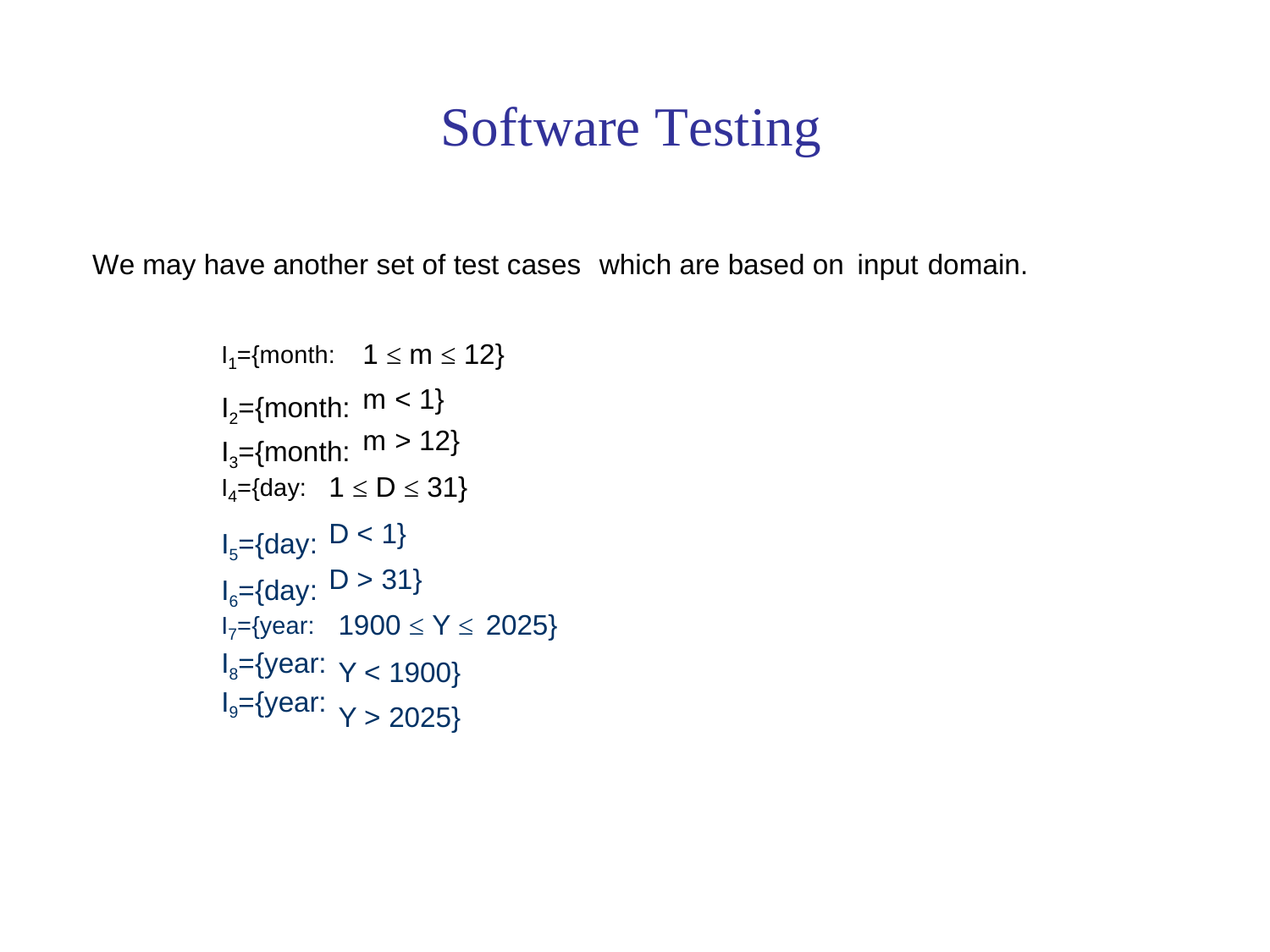

Software Testing
We may have another set of test cases
which are based on
input
domain.
1 ≤ m ≤ 12}
I1={month:
I2={month: I3={month:
m
m
< 1}
> 12}
1 ≤ D ≤ 31}
D < 1}
D > 31}
I4={day:
I5={day: I6={day:
1900 ≤ Y ≤
Y < 1900} Y > 2025}
2025}
I7={year:
I8={year:
I9={year: